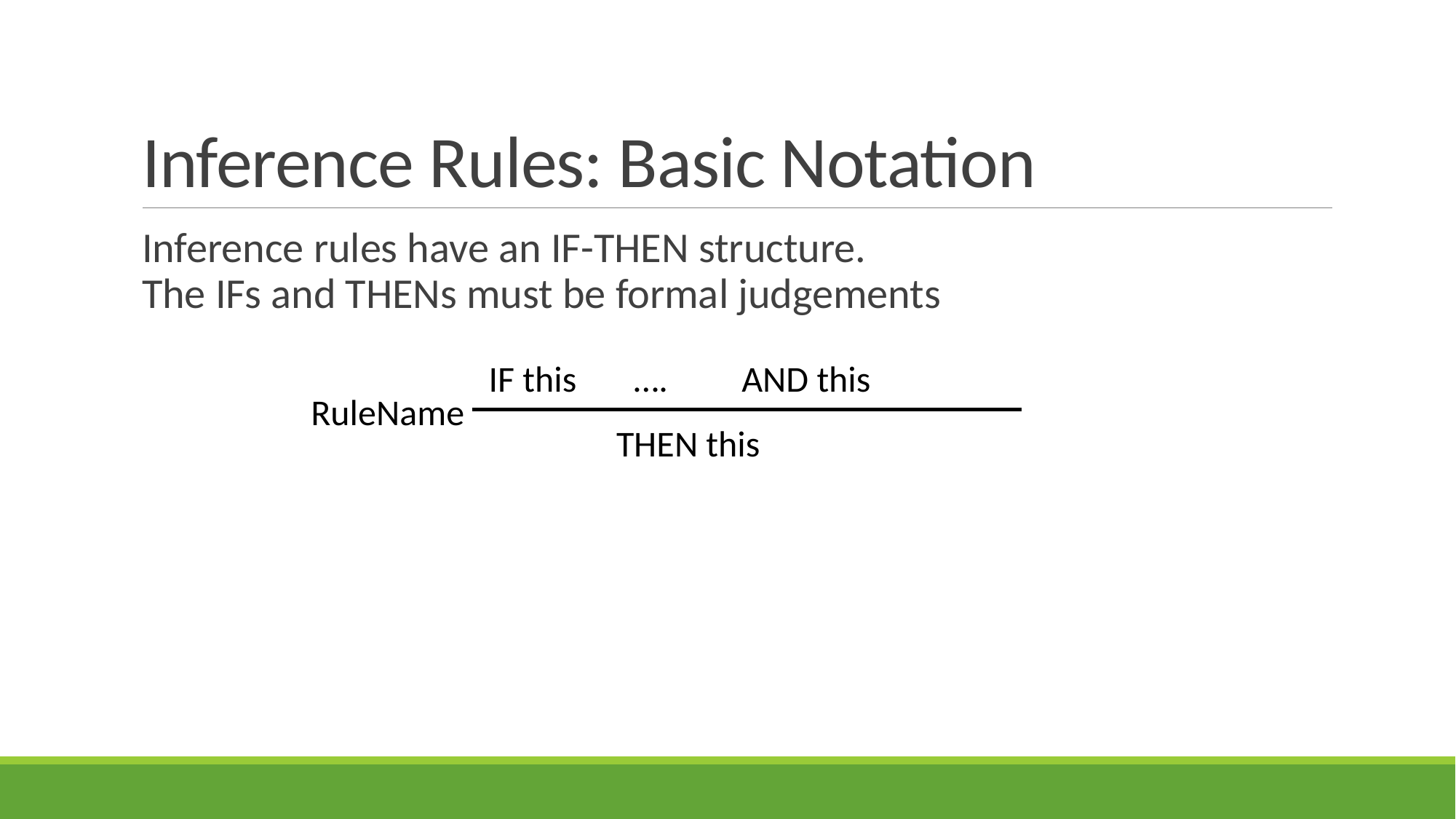

# Inference Rules: Basic Notation
Inference rules have an IF-THEN structure.
The IFs and THENs must be formal judgements
IF this       ….         AND this
RuleName
THEN this